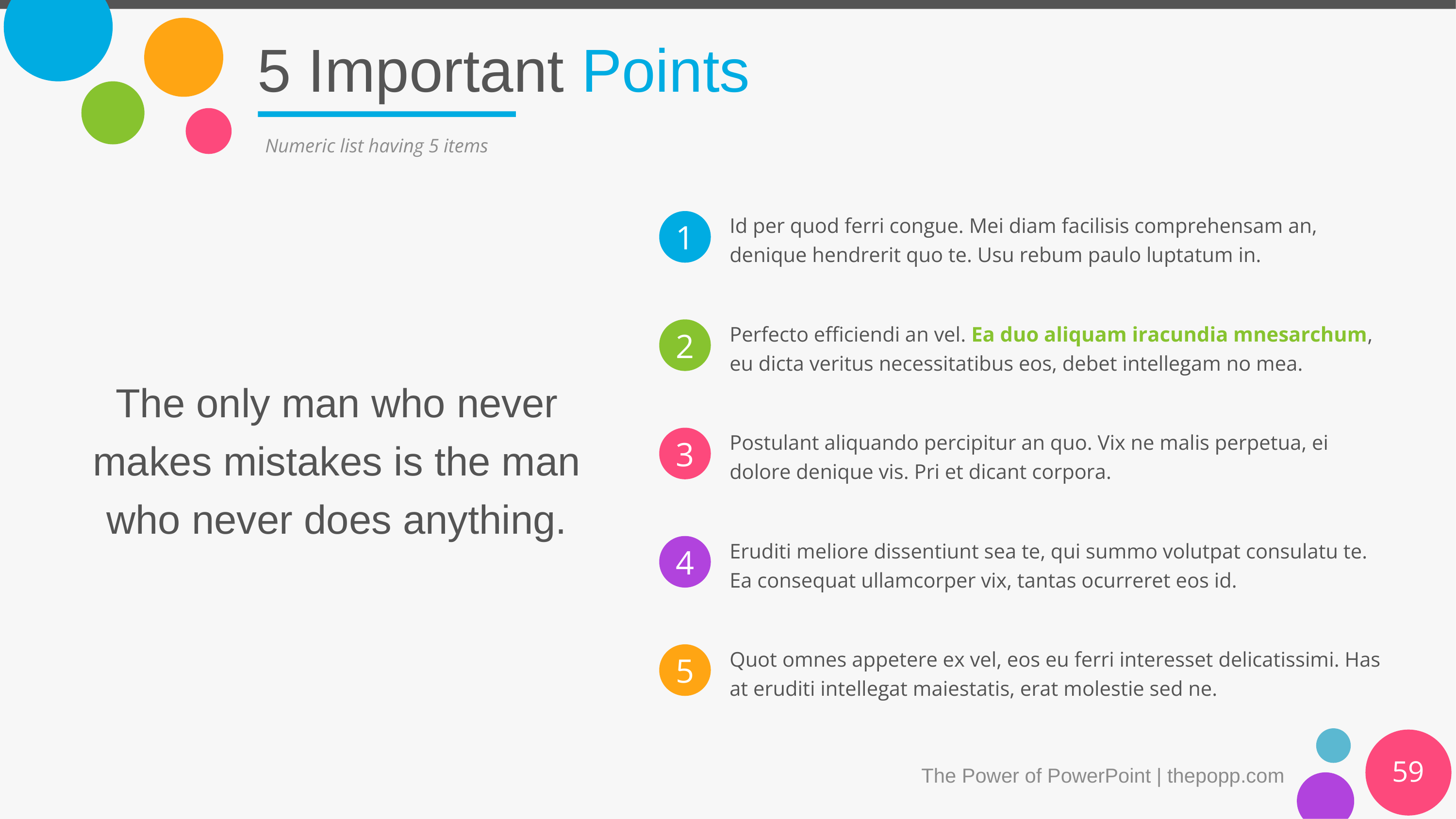

# 5 Important Points
Numeric list having 5 items
Id per quod ferri congue. Mei diam facilisis comprehensam an, denique hendrerit quo te. Usu rebum paulo luptatum in.
The only man who never makes mistakes is the man who never does anything.
Perfecto efficiendi an vel. Ea duo aliquam iracundia mnesarchum, eu dicta veritus necessitatibus eos, debet intellegam no mea.
Postulant aliquando percipitur an quo. Vix ne malis perpetua, ei dolore denique vis. Pri et dicant corpora.
Eruditi meliore dissentiunt sea te, qui summo volutpat consulatu te. Ea consequat ullamcorper vix, tantas ocurreret eos id.
Quot omnes appetere ex vel, eos eu ferri interesset delicatissimi. Has at eruditi intellegat maiestatis, erat molestie sed ne.
59
The Power of PowerPoint | thepopp.com